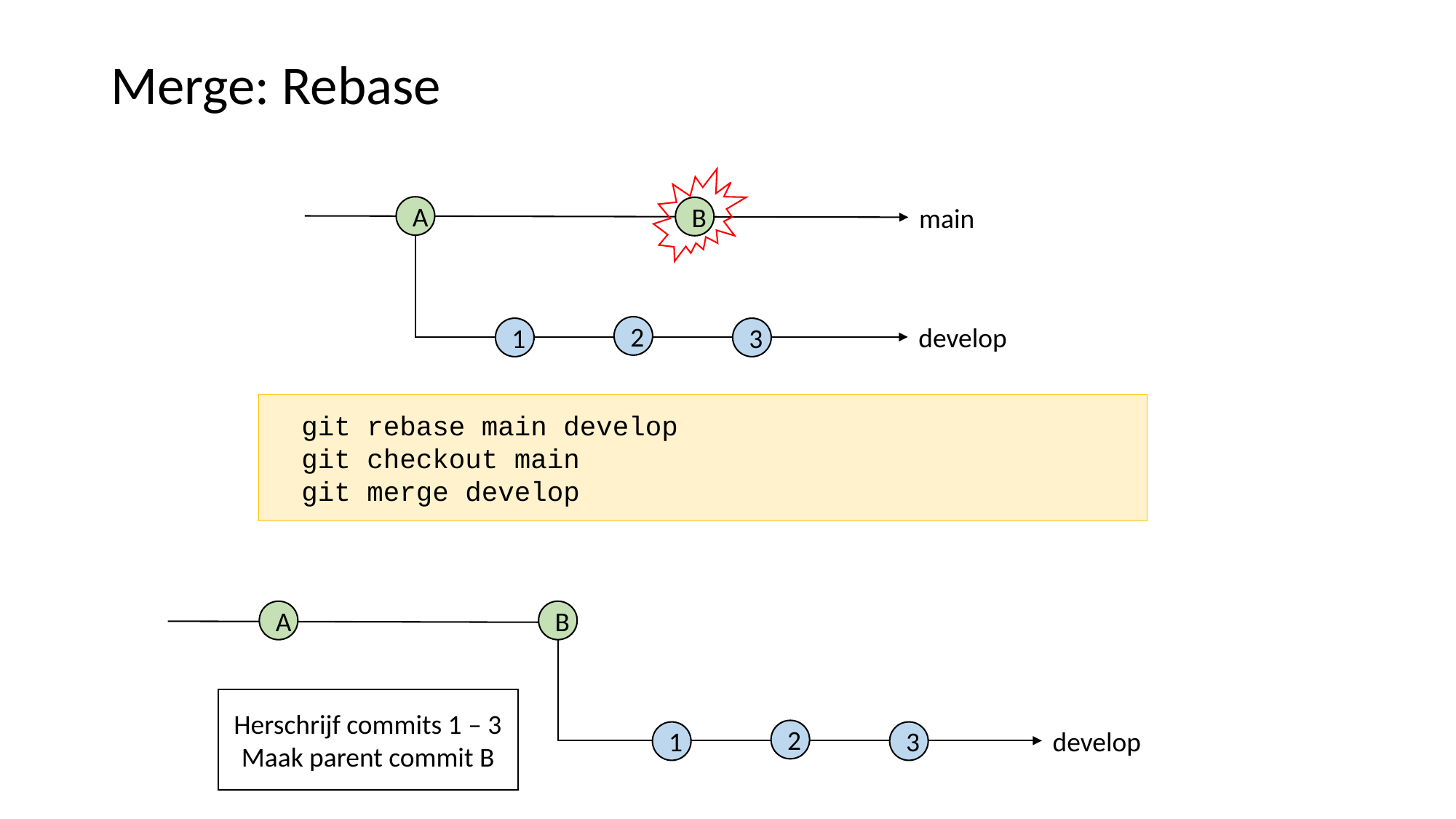

# Merge: Rebase

main
A
develop
2
3
1
B
git rebase main develop
git checkout main
git merge develop
A
B
Herschrijf commits 1 – 3
Maak parent commit B
develop
2
3
1